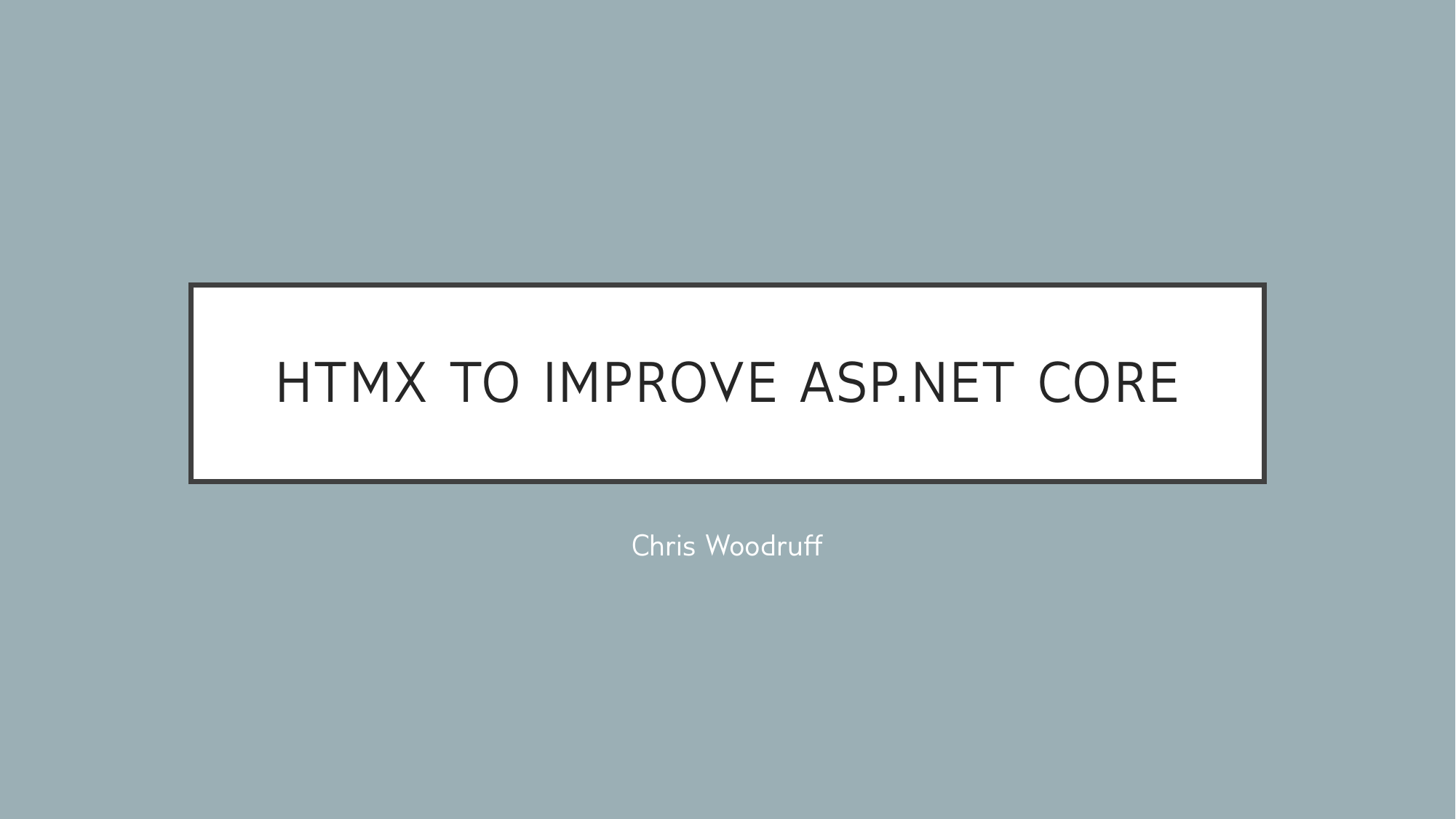

# HTMX to Improve ASP.NET Core
Chris Woodruff